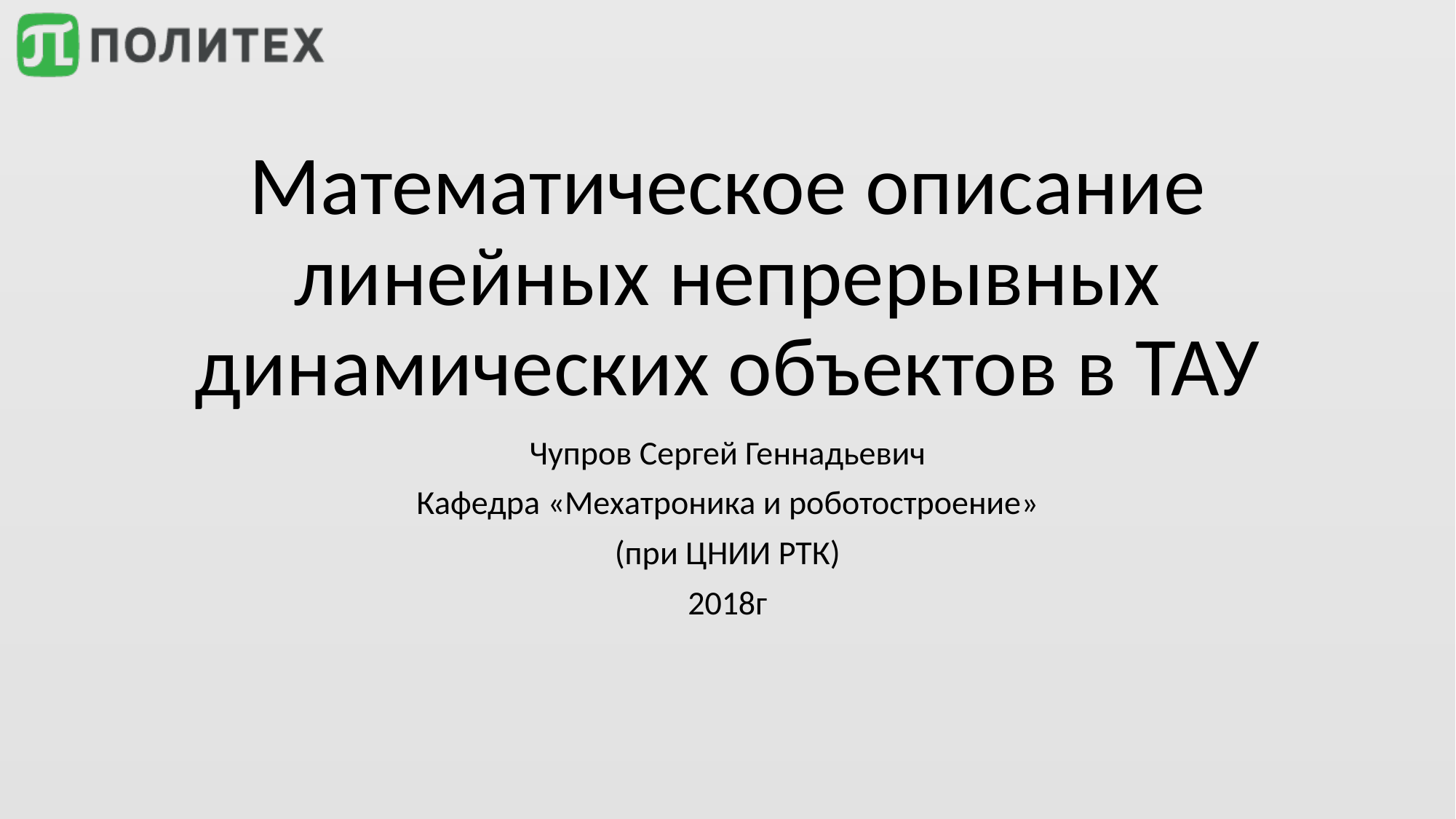

# Математическое описание линейных непрерывных динамических объектов в ТАУ
Чупров Сергей Геннадьевич
Кафедра «Мехатроника и роботостроение»
(при ЦНИИ РТК)
2018г